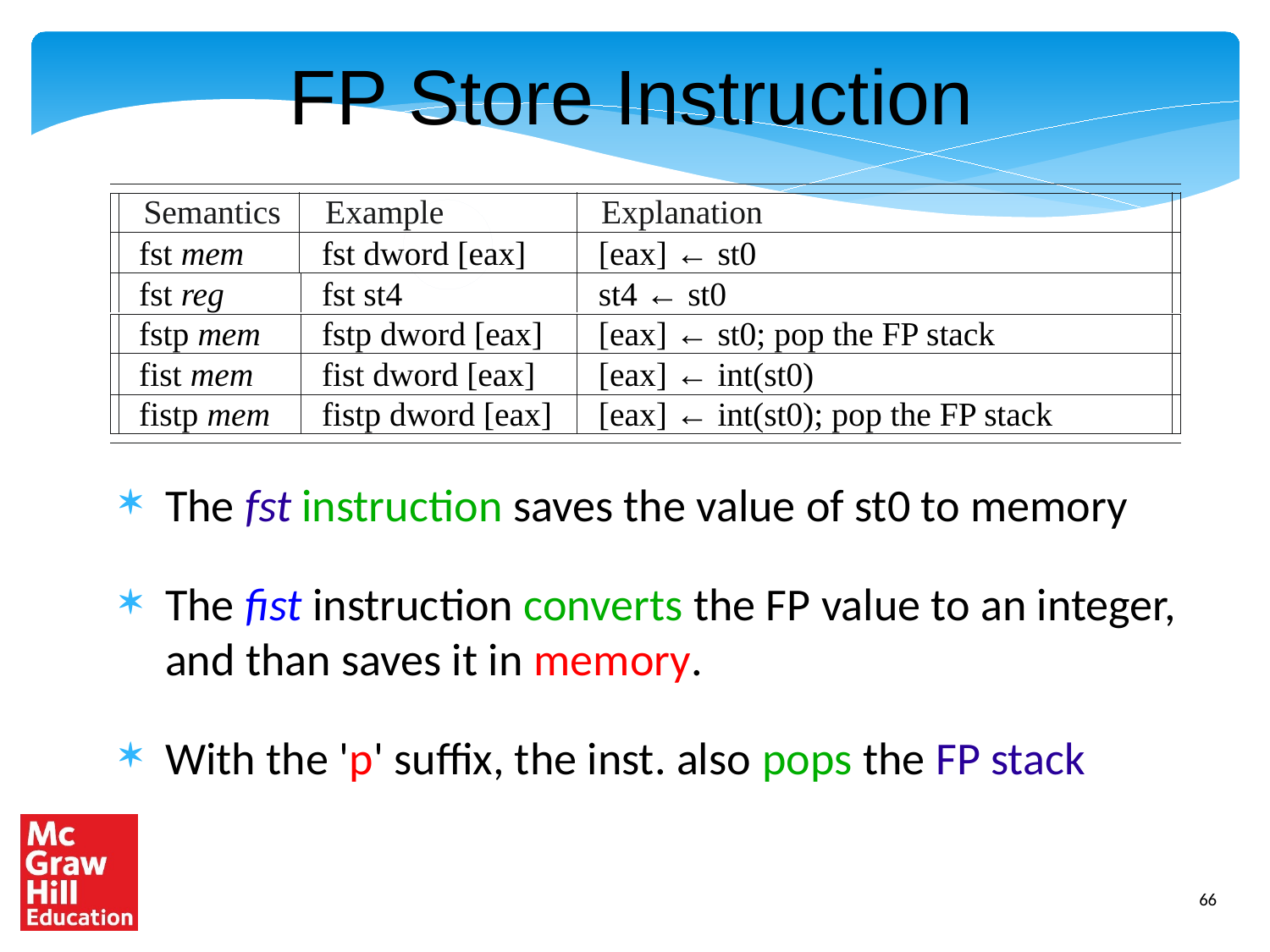

FP Store Instruction

Semantics
Example
Explanation

fst mem
fst reg
fstp mem
fist mem
fistp mem

fst dword [eax]
fst st4
fstp dword [eax]
fist dword [eax]
fistp dword [eax]

[eax] ← st0
st4 ← st0
[eax] ← st0; pop the FP stack
[eax] ← int(st0)
[eax] ← int(st0); pop the FP stack

The fst instruction saves the value of st0 to memory
The fist instruction converts the FP value to an integer, and than saves it in memory.
With the 'p' suffix, the inst. also pops the FP stack